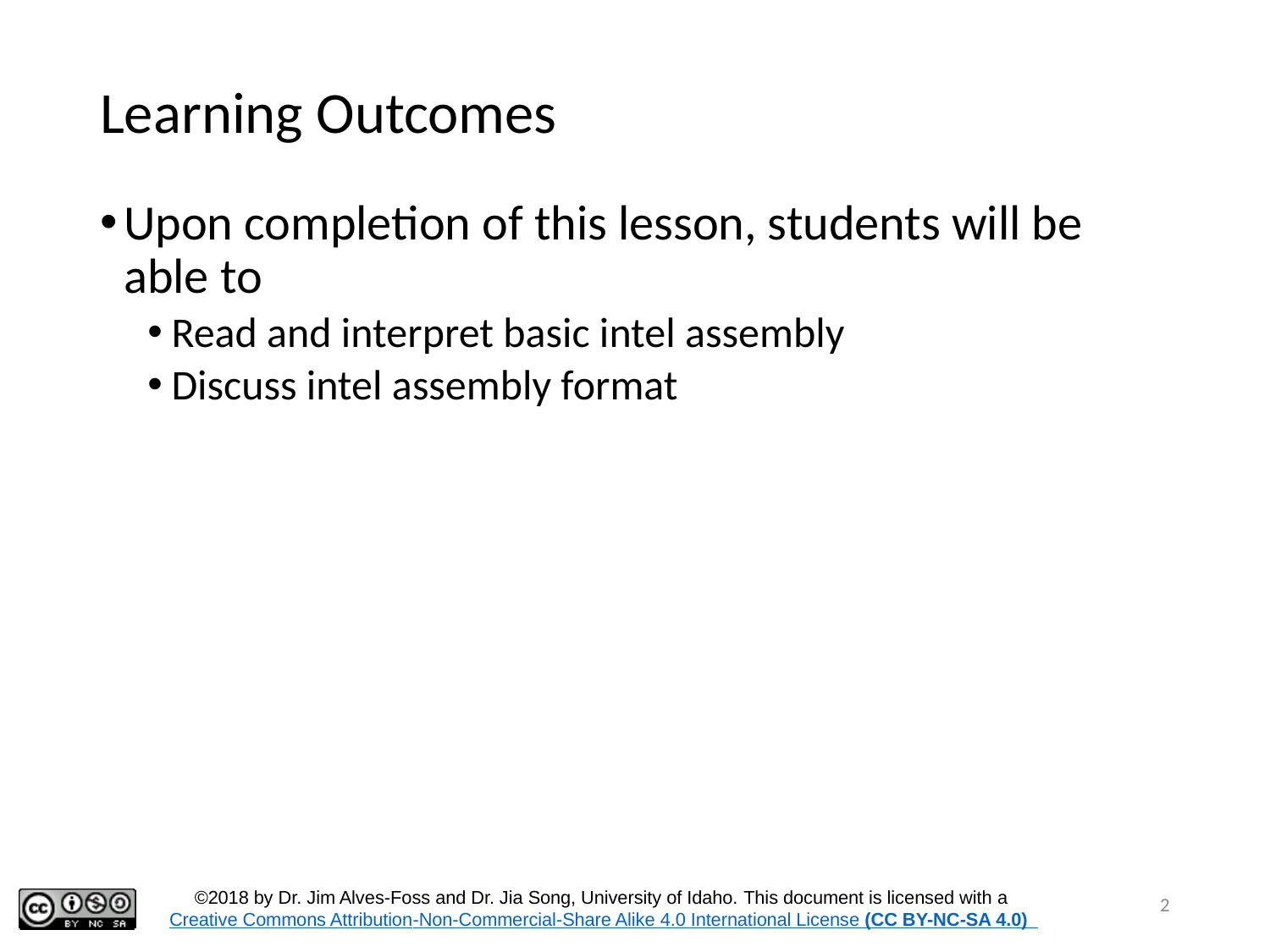

# Learning Outcomes
Upon completion of this lesson, students will be able to
Read and interpret basic intel assembly
Discuss intel assembly format

2